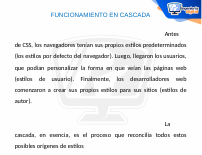

FUNCIONAMIENTO EN CASCADA
	Antes de CSS, los navegadores tenían sus propios estilos predeterminados (los estilos por defecto del navegador). Luego, llegaron los usuarios, que podían personalizar la forma en que veían las páginas web (estilos de usuario). Finalmente, los desarrolladores web comenzaron a crear sus propios estilos para sus sitios (estilos de autor).

	La cascada, en esencia, es el proceso que reconcilia todos estos posibles orígenes de estilos